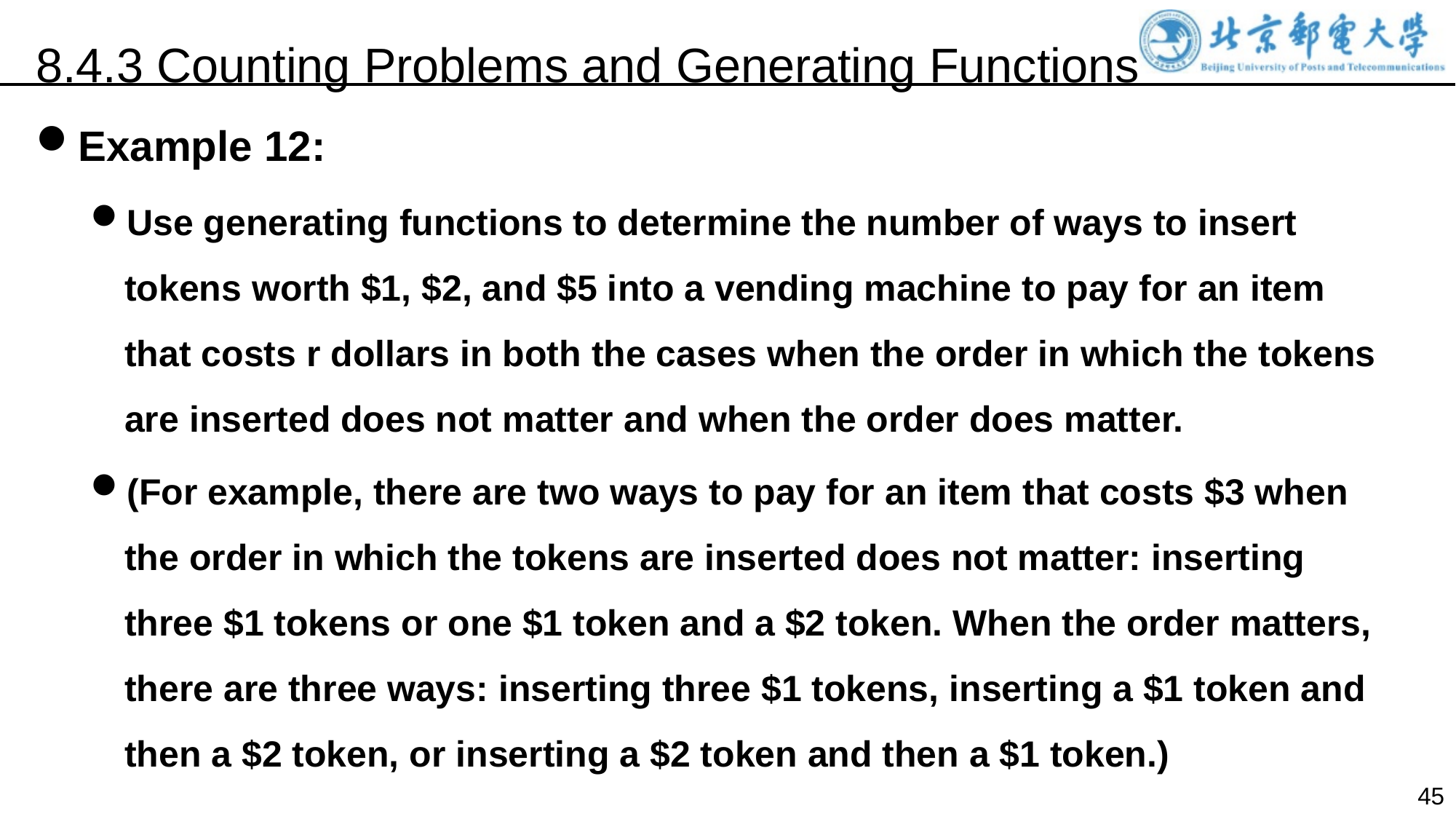

8.4.3 Counting Problems and Generating Functions
Example 12:
Use generating functions to determine the number of ways to insert tokens worth $1, $2, and $5 into a vending machine to pay for an item that costs r dollars in both the cases when the order in which the tokens are inserted does not matter and when the order does matter.
(For example, there are two ways to pay for an item that costs $3 when the order in which the tokens are inserted does not matter: inserting three $1 tokens or one $1 token and a $2 token. When the order matters, there are three ways: inserting three $1 tokens, inserting a $1 token and then a $2 token, or inserting a $2 token and then a $1 token.)